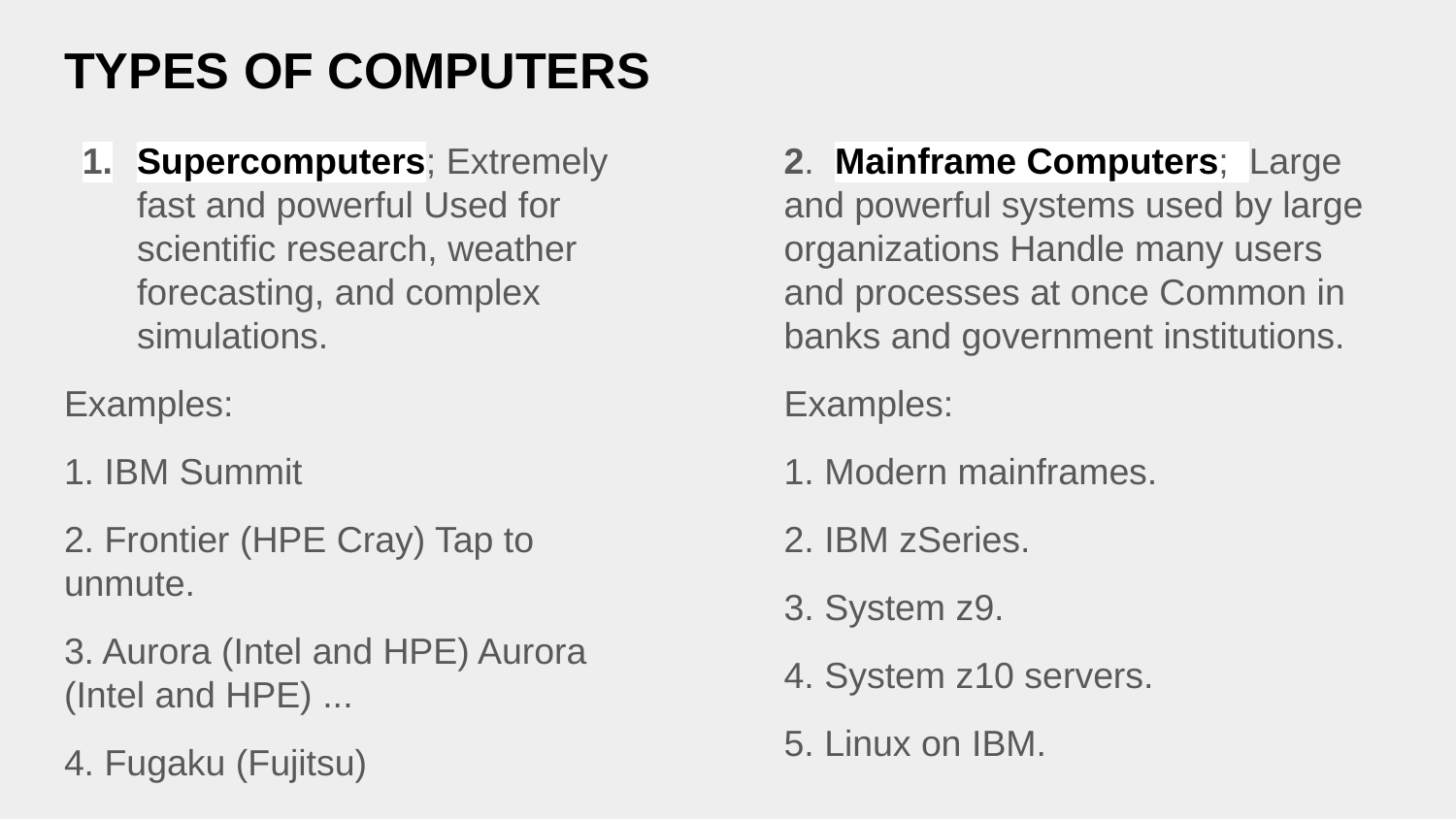

# TYPES OF COMPUTERS

Supercomputers; Extremely fast and powerful Used for scientific research, weather forecasting, and complex simulations.
Examples:
1. IBM Summit
2. Frontier (HPE Cray) Tap to unmute.
3. Aurora (Intel and HPE) Aurora (Intel and HPE) ...
4. Fugaku (Fujitsu)

2.  Mainframe Computers;  Large and powerful systems used by large organizations Handle many users and processes at once Common in banks and government institutions.
Examples:
1. Modern mainframes.
2. IBM zSeries.
3. System z9.
4. System z10 servers.
5. Linux on IBM.